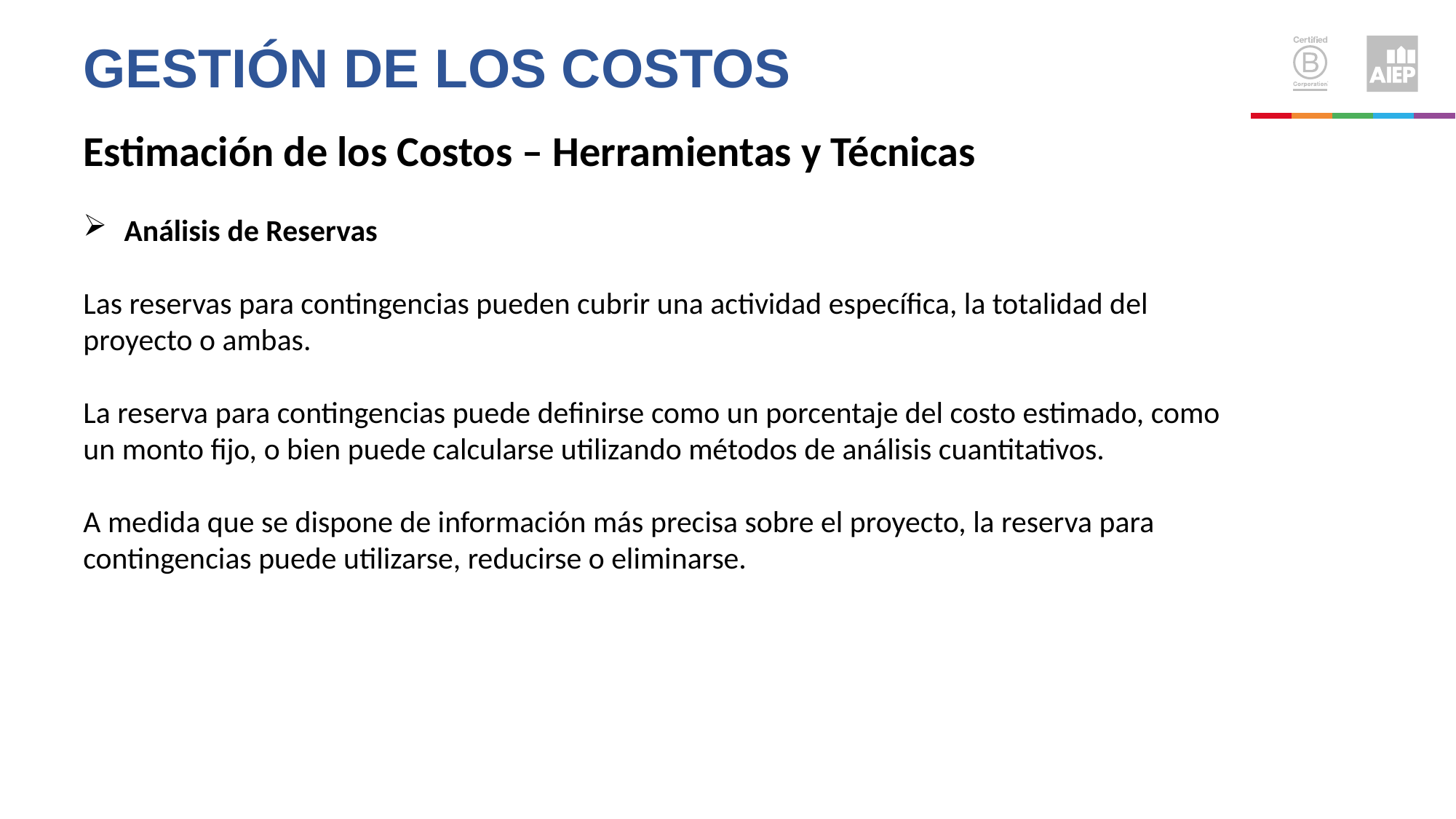

Gestión de los costos
Estimación de los Costos – Herramientas y Técnicas

Análisis de Reservas

Las reservas para contingencias pueden cubrir una actividad específica, la totalidad del proyecto o ambas.

La reserva para contingencias puede definirse como un porcentaje del costo estimado, como un monto fijo, o bien puede calcularse utilizando métodos de análisis cuantitativos.

A medida que se dispone de información más precisa sobre el proyecto, la reserva para contingencias puede utilizarse, reducirse o eliminarse.